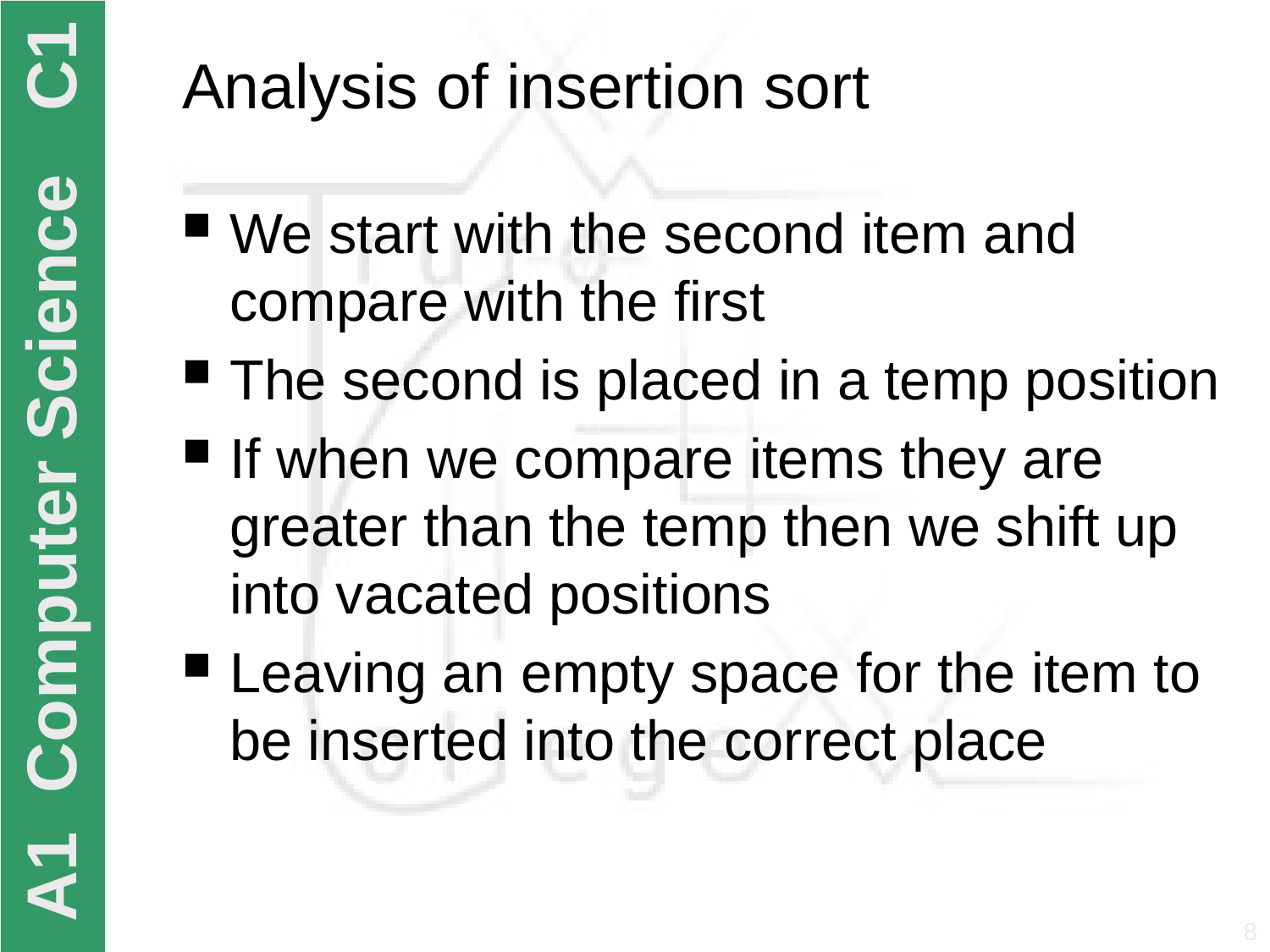

# Analysis of insertion sort
We start with the second item and compare with the first
The second is placed in a temp position
If when we compare items they are greater than the temp then we shift up into vacated positions
Leaving an empty space for the item to be inserted into the correct place
8